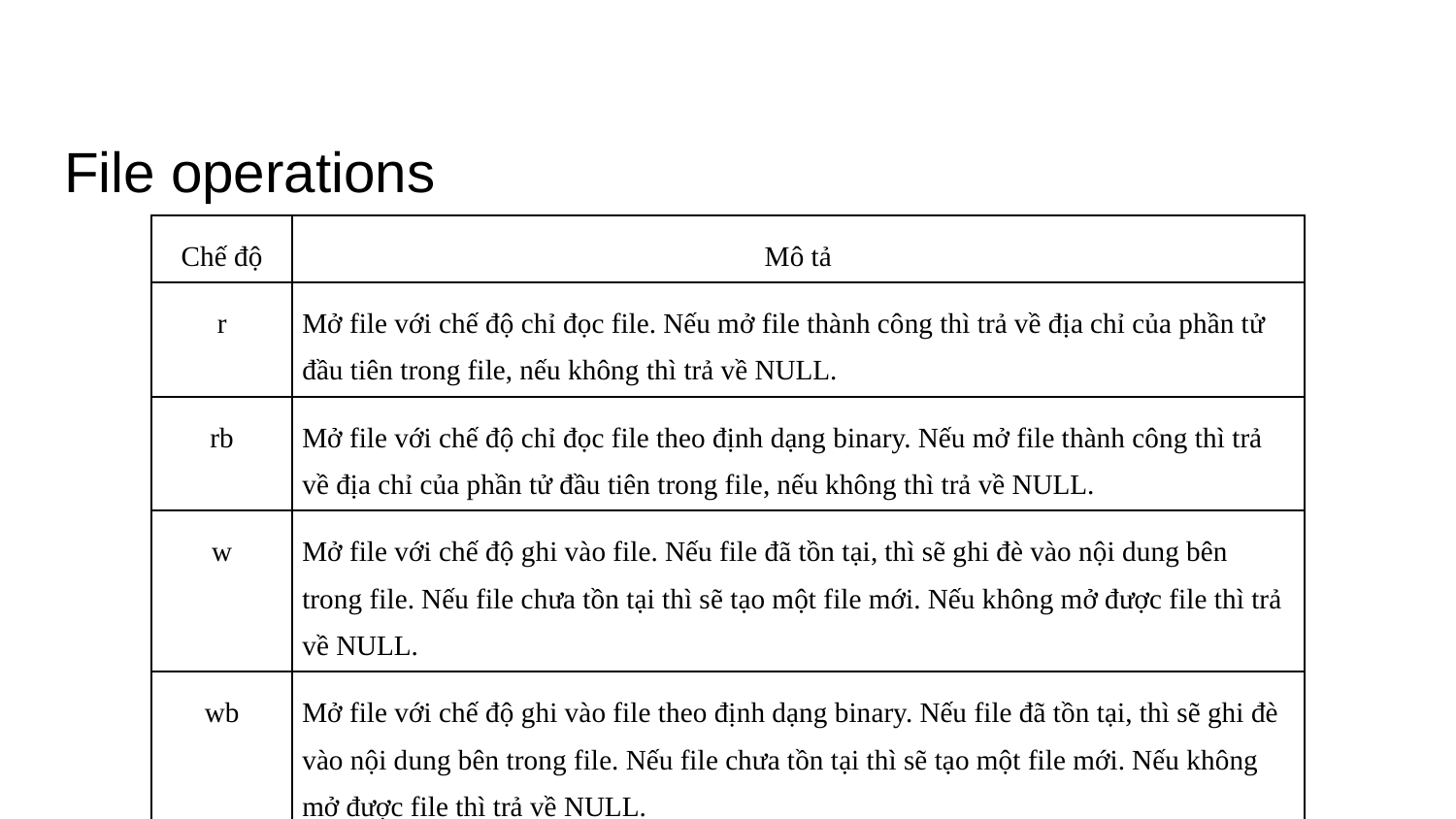

# File operations
| Chế độ | Mô tả |
| --- | --- |
| r | Mở file với chế độ chỉ đọc file. Nếu mở file thành công thì trả về địa chỉ của phần tử đầu tiên trong file, nếu không thì trả về NULL. |
| rb | Mở file với chế độ chỉ đọc file theo định dạng binary. Nếu mở file thành công thì trả về địa chỉ của phần tử đầu tiên trong file, nếu không thì trả về NULL. |
| w | Mở file với chế độ ghi vào file. Nếu file đã tồn tại, thì sẽ ghi đè vào nội dung bên trong file. Nếu file chưa tồn tại thì sẽ tạo một file mới. Nếu không mở được file thì trả về NULL. |
| wb | Mở file với chế độ ghi vào file theo định dạng binary. Nếu file đã tồn tại, thì sẽ ghi đè vào nội dung bên trong file. Nếu file chưa tồn tại thì sẽ tạo một file mới. Nếu không mở được file thì trả về NULL. |